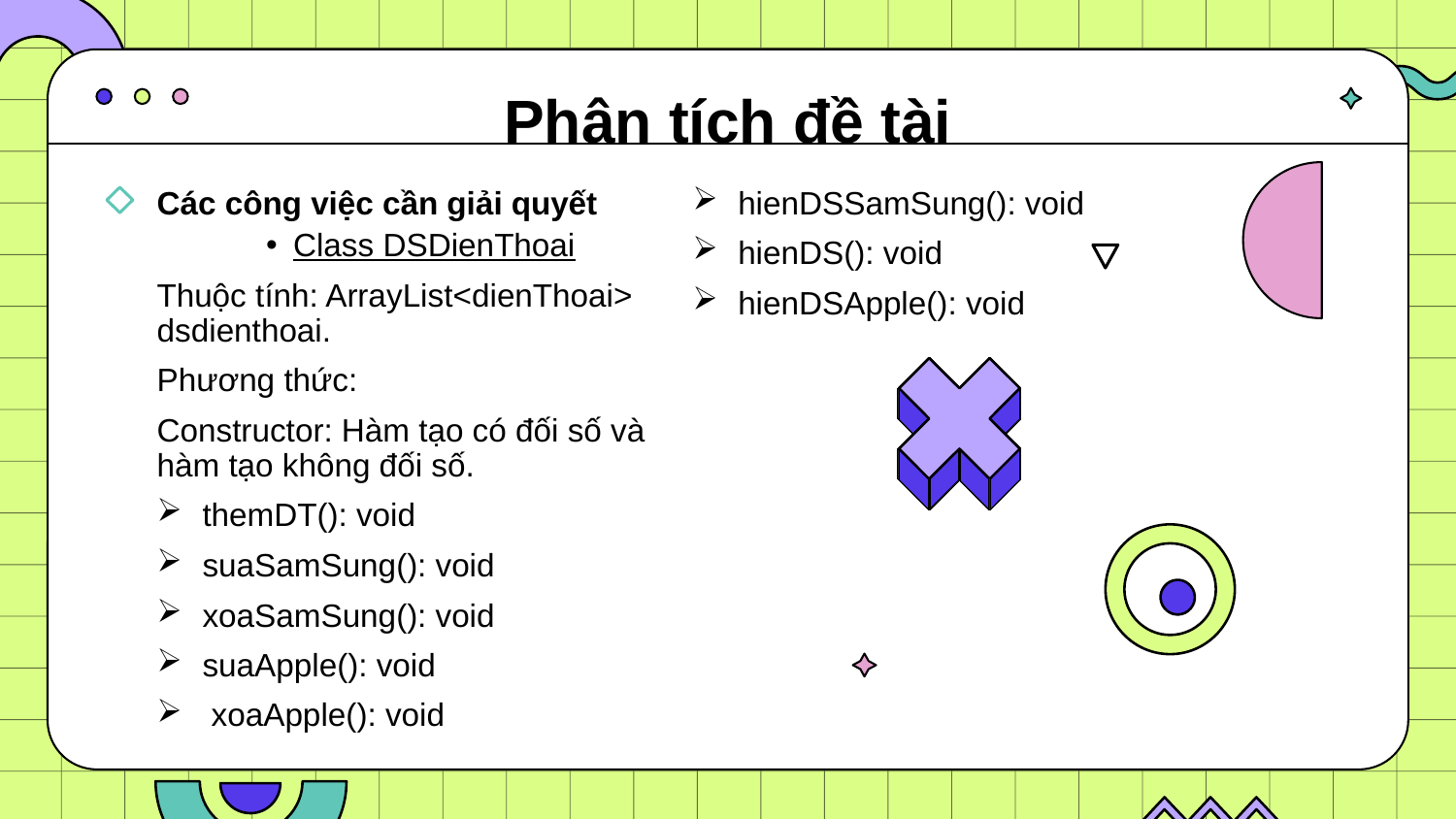

# Phân tích đề tài
Các công việc cần giải quyết
Class DSDienThoai
Thuộc tính: ArrayList<dienThoai> dsdienthoai.
Phương thức:
Constructor: Hàm tạo có đối số và hàm tạo không đối số.
themDT(): void
suaSamSung(): void
xoaSamSung(): void
suaApple(): void
 xoaApple(): void
hienDSSamSung(): void
hienDS(): void
hienDSApple(): void